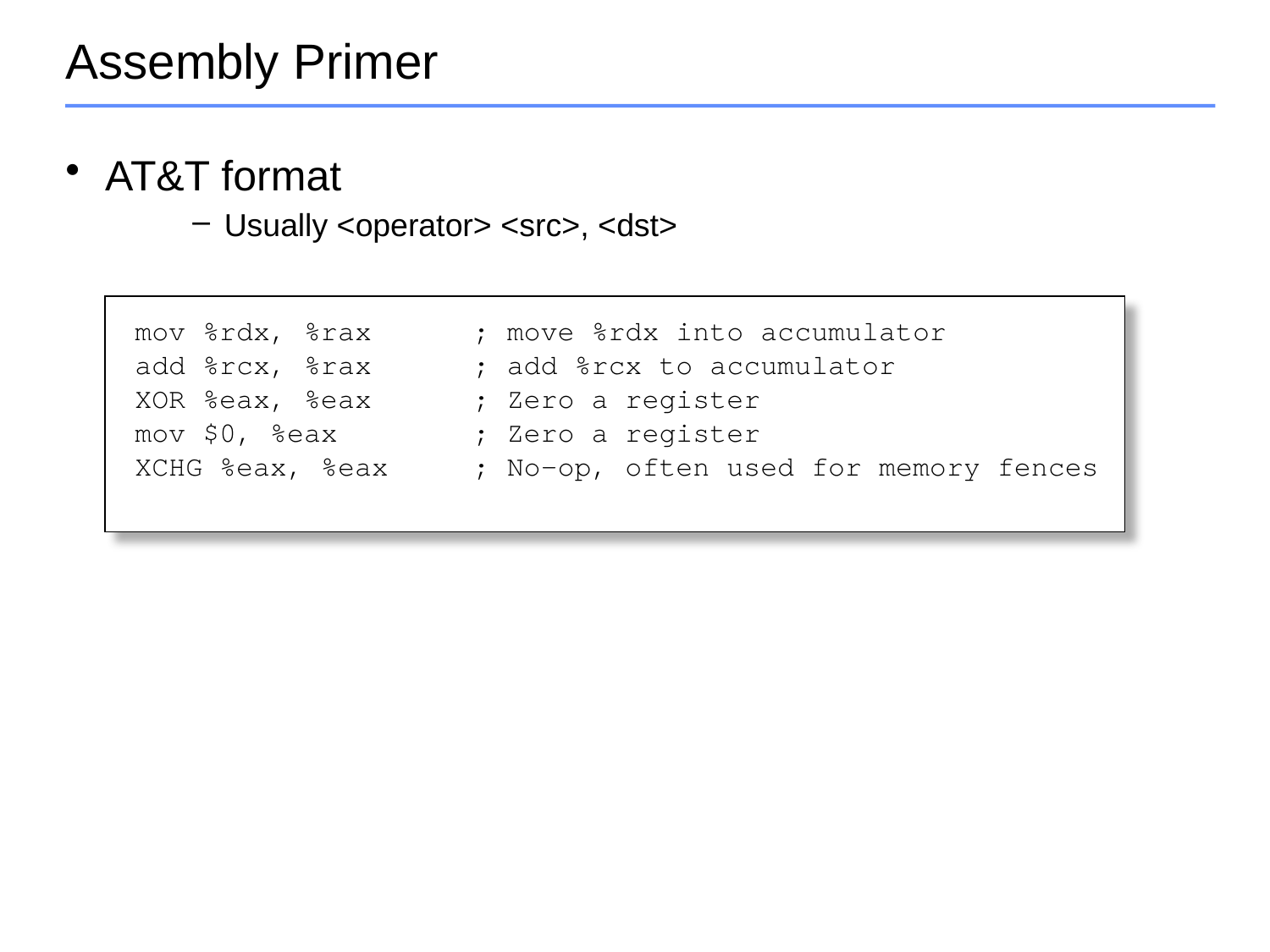

# Assembly Primer
AT&T format
Usually <operator> <src>, <dst>
mov %rdx, %rax      ; move %rdx into accumulator
add %rcx, %rax      ; add %rcx to accumulator
XOR %eax, %eax      ; Zero a register
mov $0, %eax        ; Zero a register
XCHG %eax, %eax     ; No-op, often used for memory fences